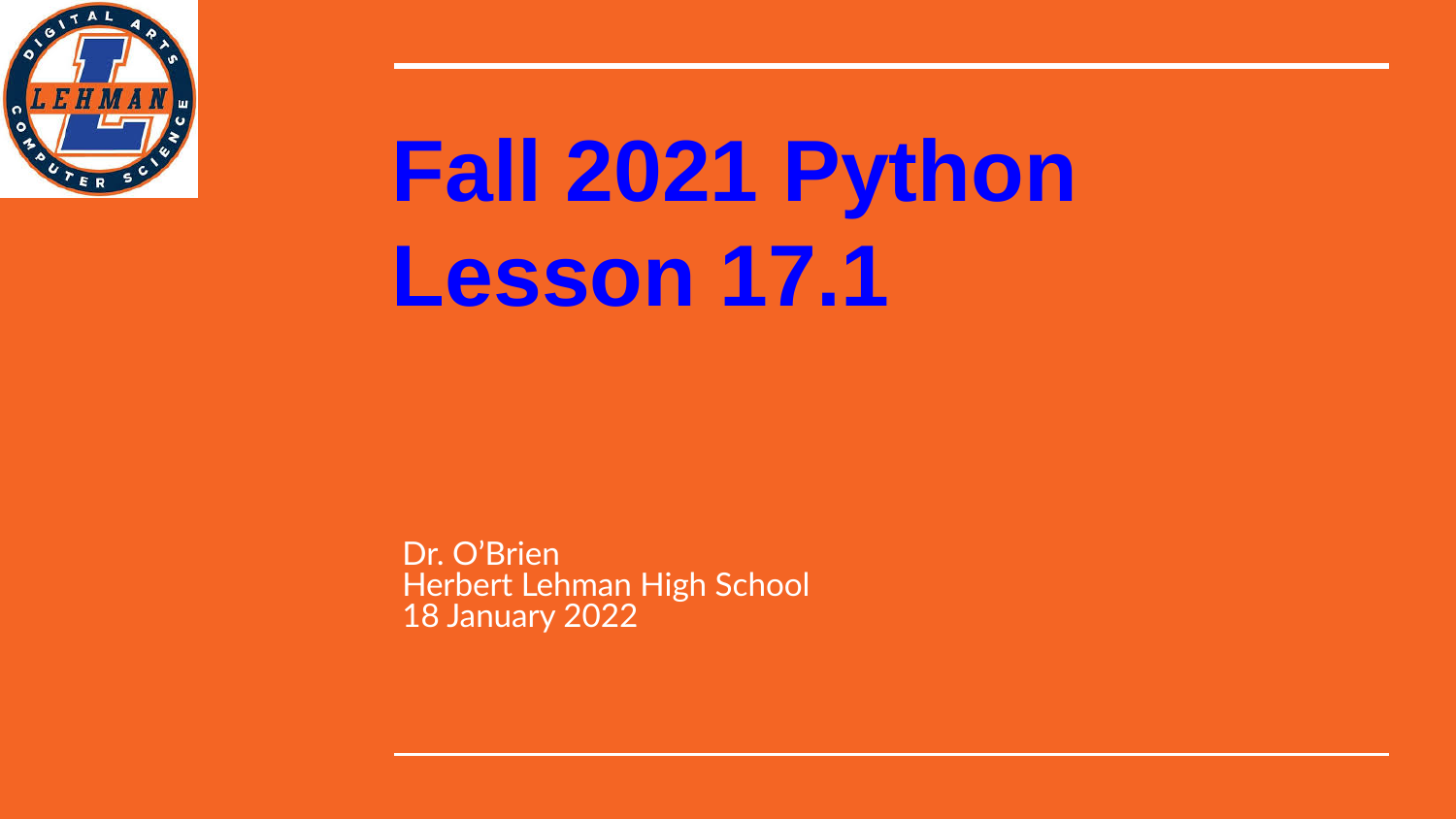

# Fall 2021 Python
Lesson 17.1
Dr. O’Brien
Herbert Lehman High School
18 January 2022